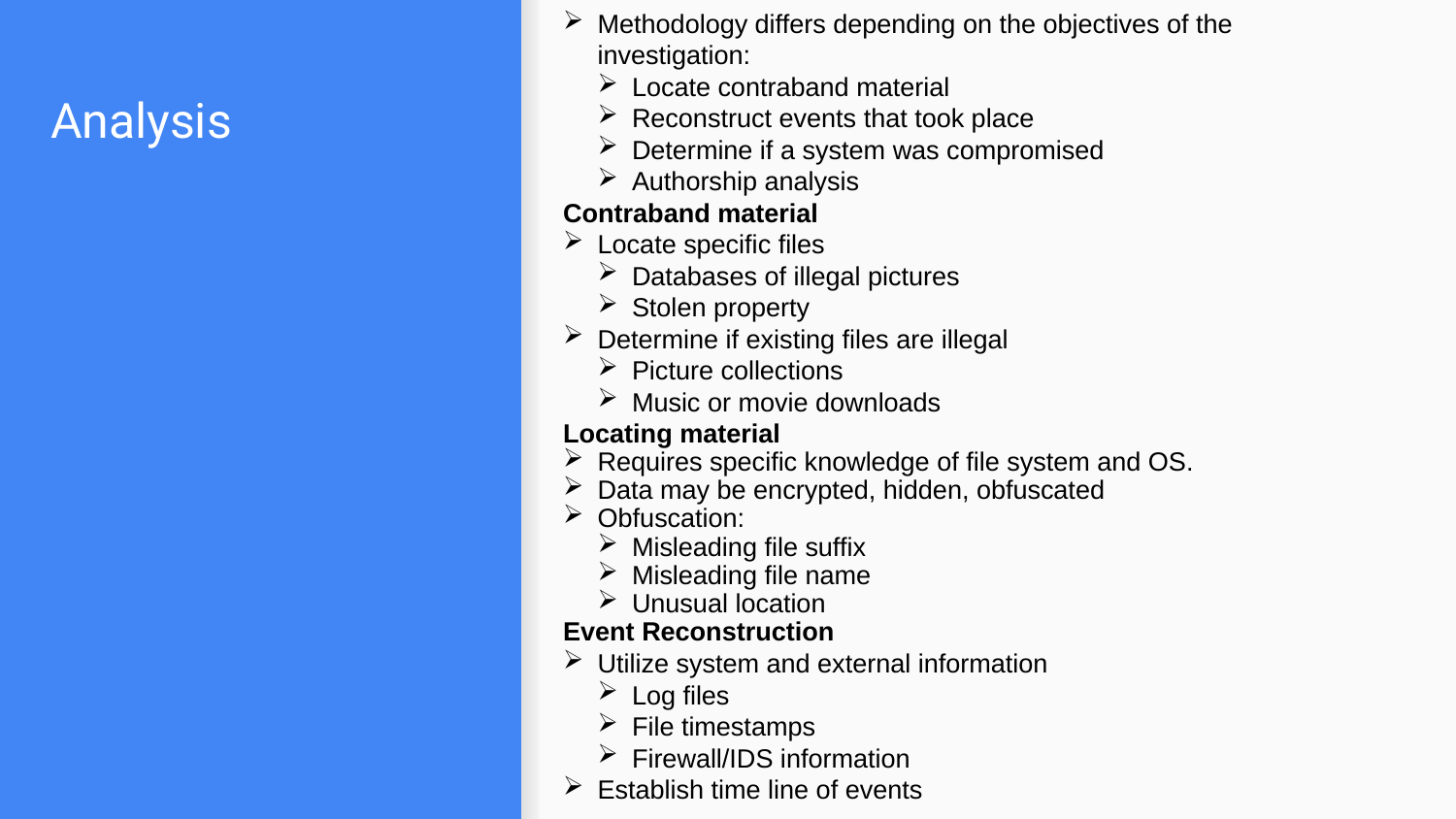

Methodology differs depending on the objectives of the investigation:
Locate contraband material
Reconstruct events that took place
Determine if a system was compromised
Authorship analysis
Contraband material
Locate specific files
Databases of illegal pictures
Stolen property
Determine if existing files are illegal
Picture collections
Music or movie downloads
Locating material
Requires specific knowledge of file system and OS.
Data may be encrypted, hidden, obfuscated
Obfuscation:
Misleading file suffix
Misleading file name
Unusual location
Event Reconstruction
Utilize system and external information
Log files
File timestamps
Firewall/IDS information
Establish time line of events

# Analysis